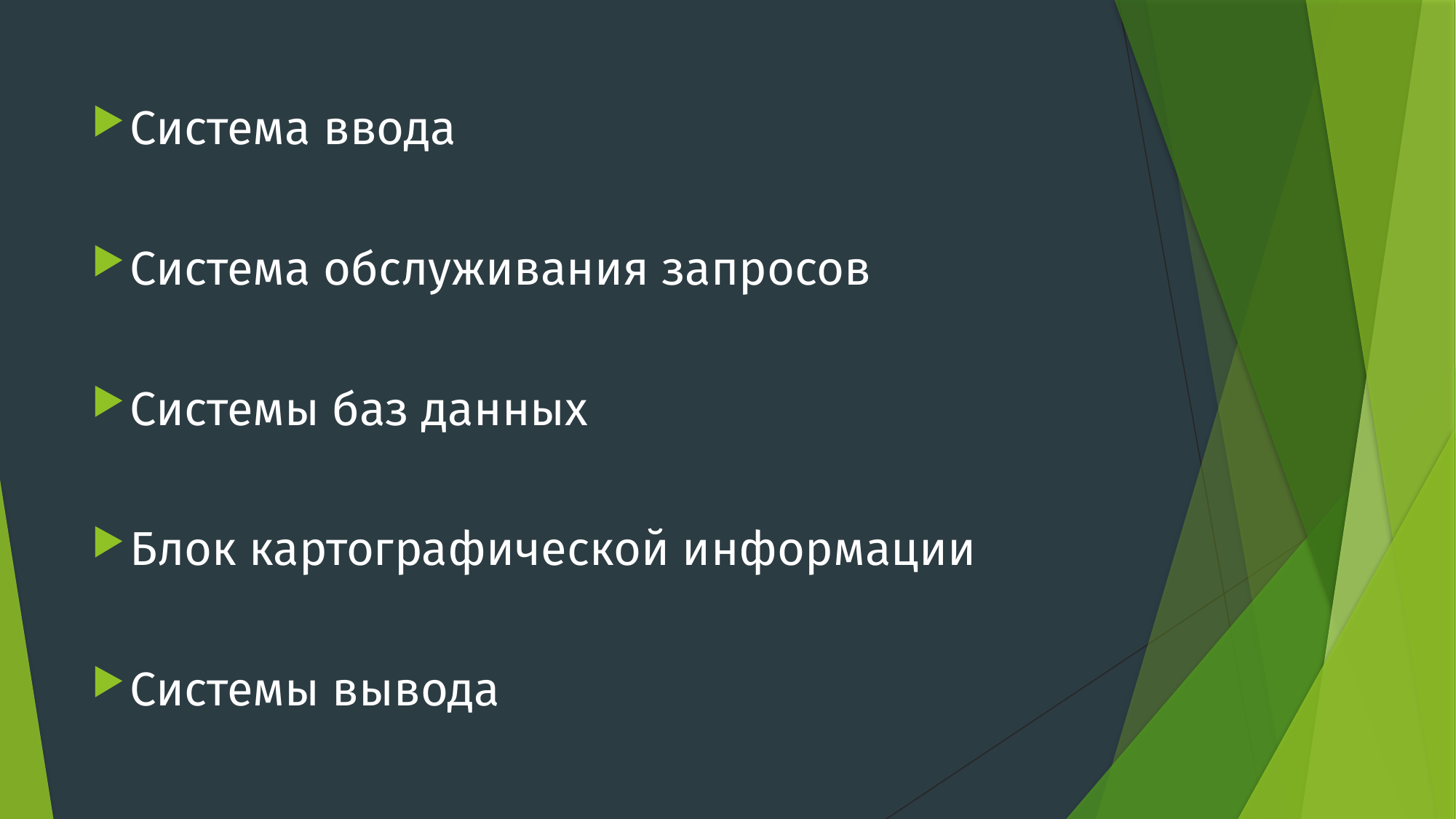

Система ввода

Система обслуживания запросов

Системы баз данных

Блок картографической информации

Системы вывода